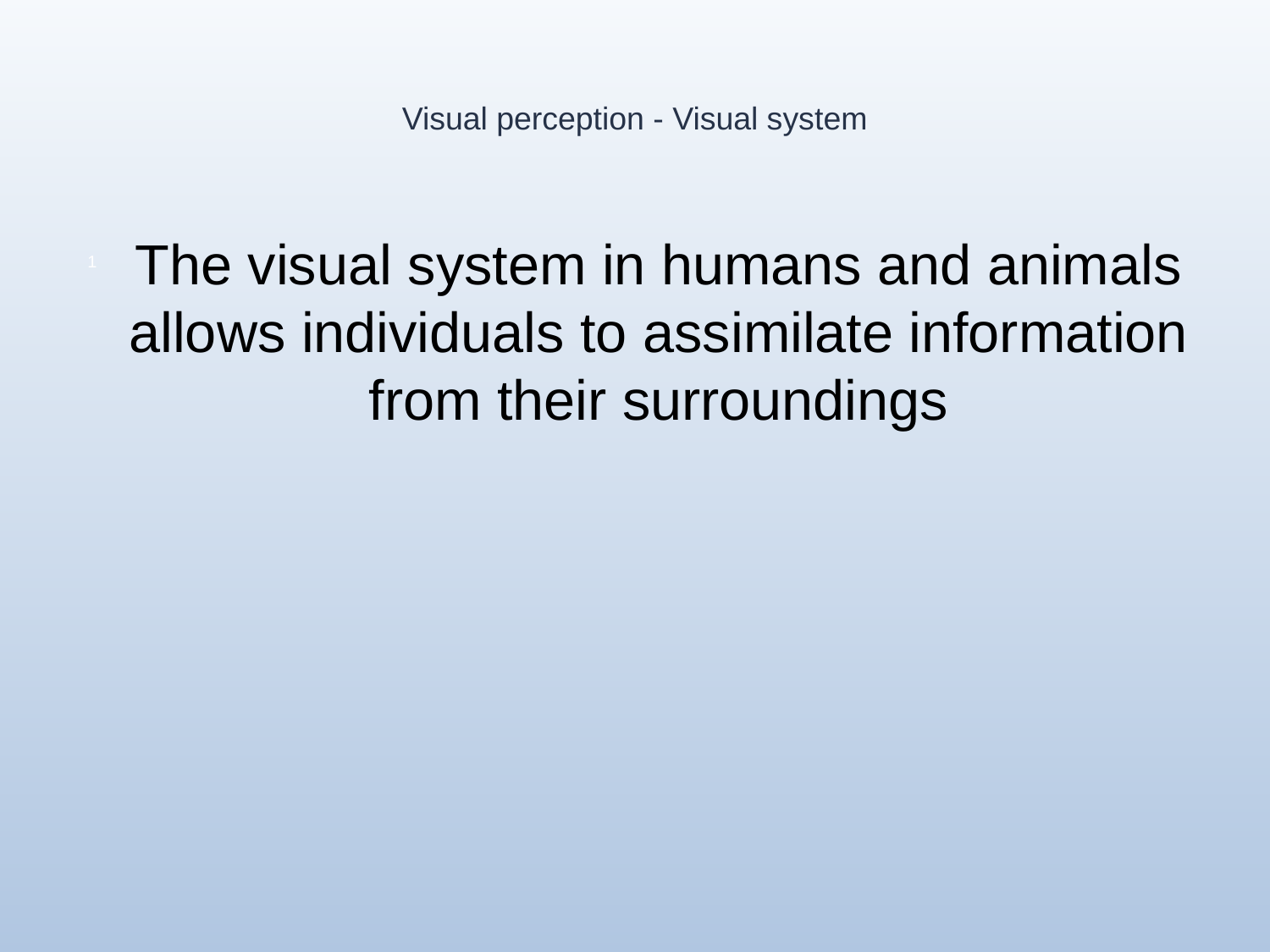

# Visual perception - Visual system
The visual system in humans and animals allows individuals to assimilate information from their surroundings